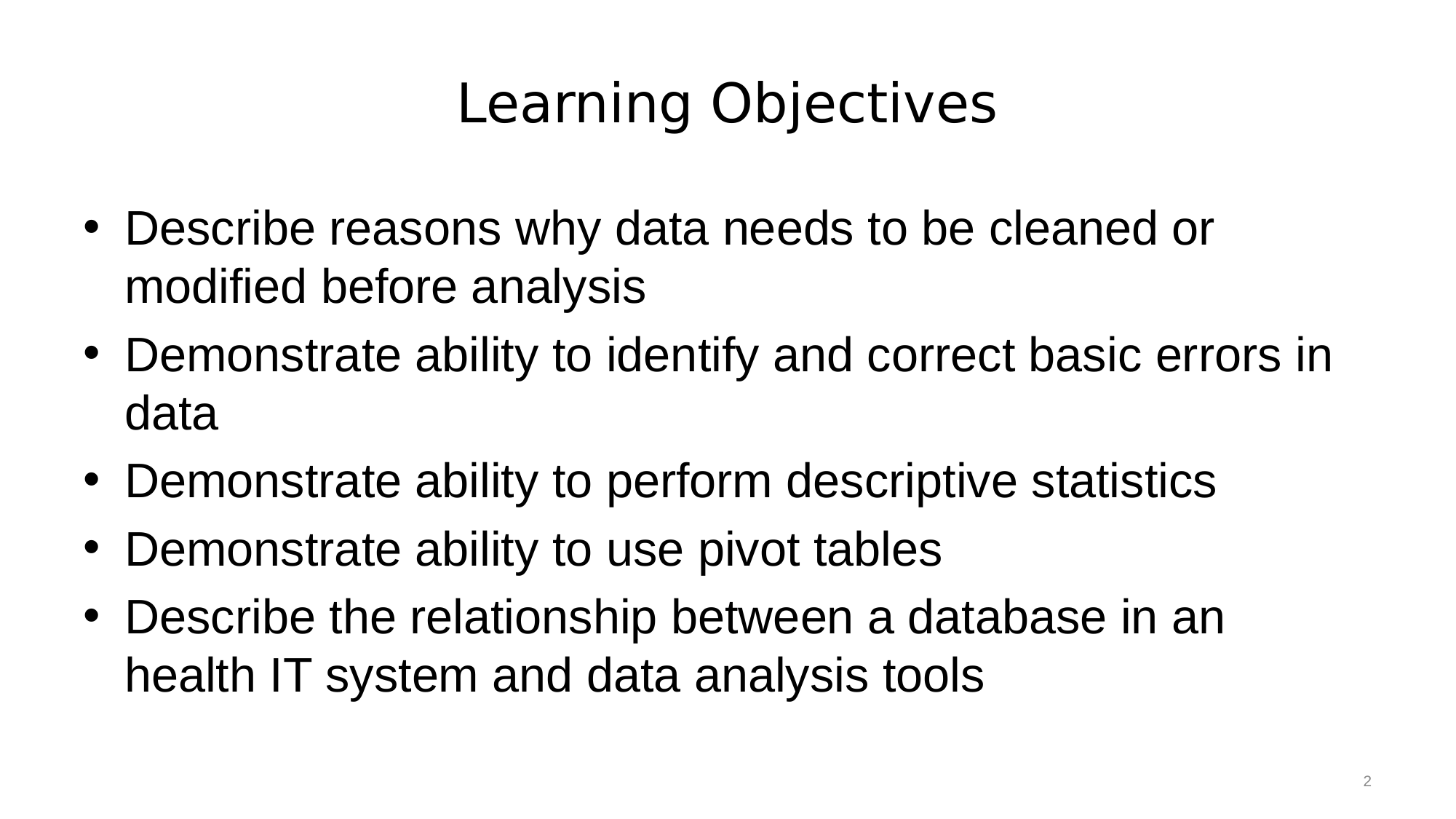

# Learning Objectives
Describe reasons why data needs to be cleaned or modified before analysis
Demonstrate ability to identify and correct basic errors in data
Demonstrate ability to perform descriptive statistics
Demonstrate ability to use pivot tables
Describe the relationship between a database in an health IT system and data analysis tools
2